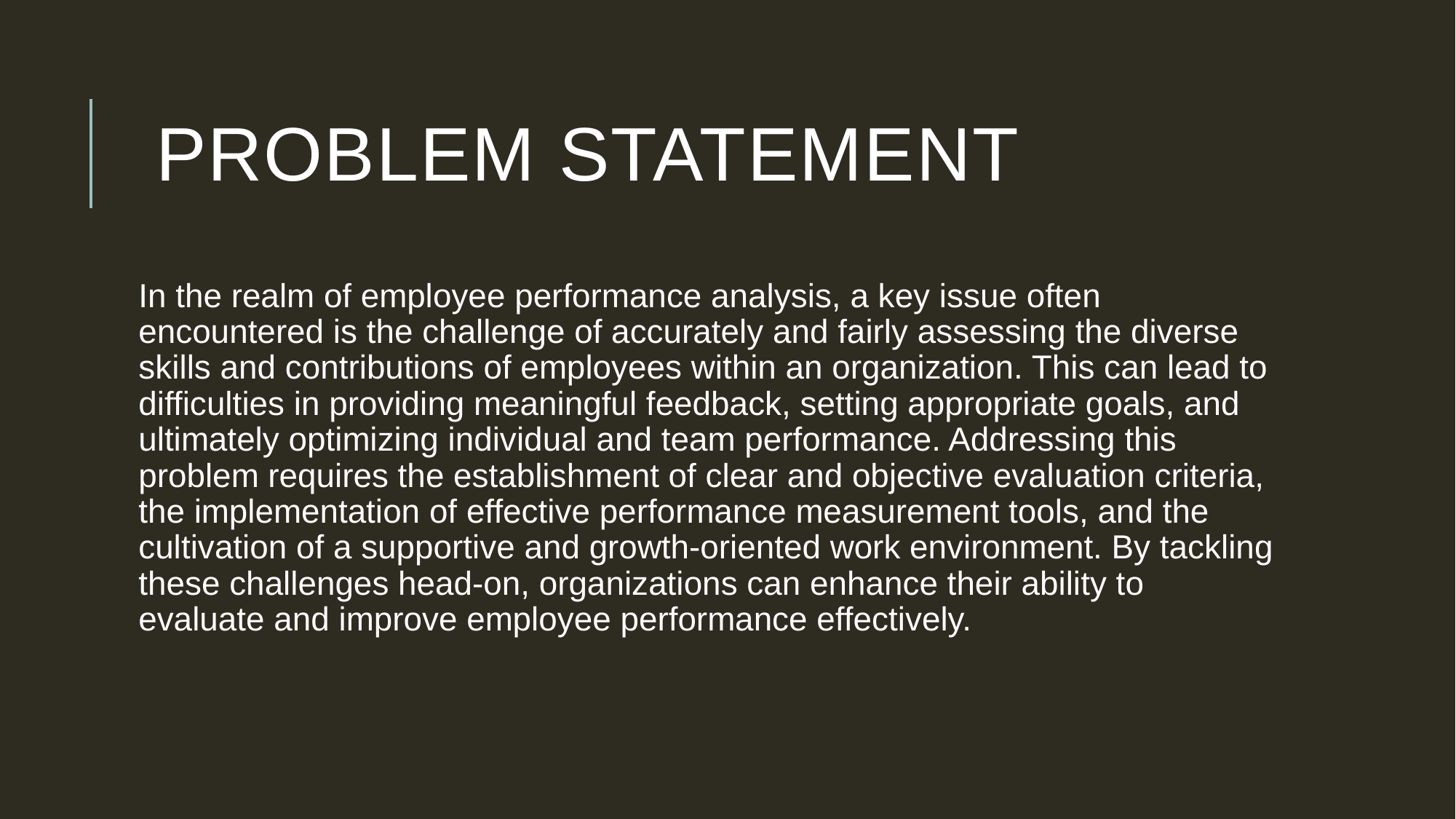

# PROBLEM STATEMENT
In the realm of employee performance analysis, a key issue often encountered is the challenge of accurately and fairly assessing the diverse skills and contributions of employees within an organization. This can lead to difficulties in providing meaningful feedback, setting appropriate goals, and ultimately optimizing individual and team performance. Addressing this problem requires the establishment of clear and objective evaluation criteria, the implementation of effective performance measurement tools, and the cultivation of a supportive and growth-oriented work environment. By tackling these challenges head-on, organizations can enhance their ability to evaluate and improve employee performance effectively.